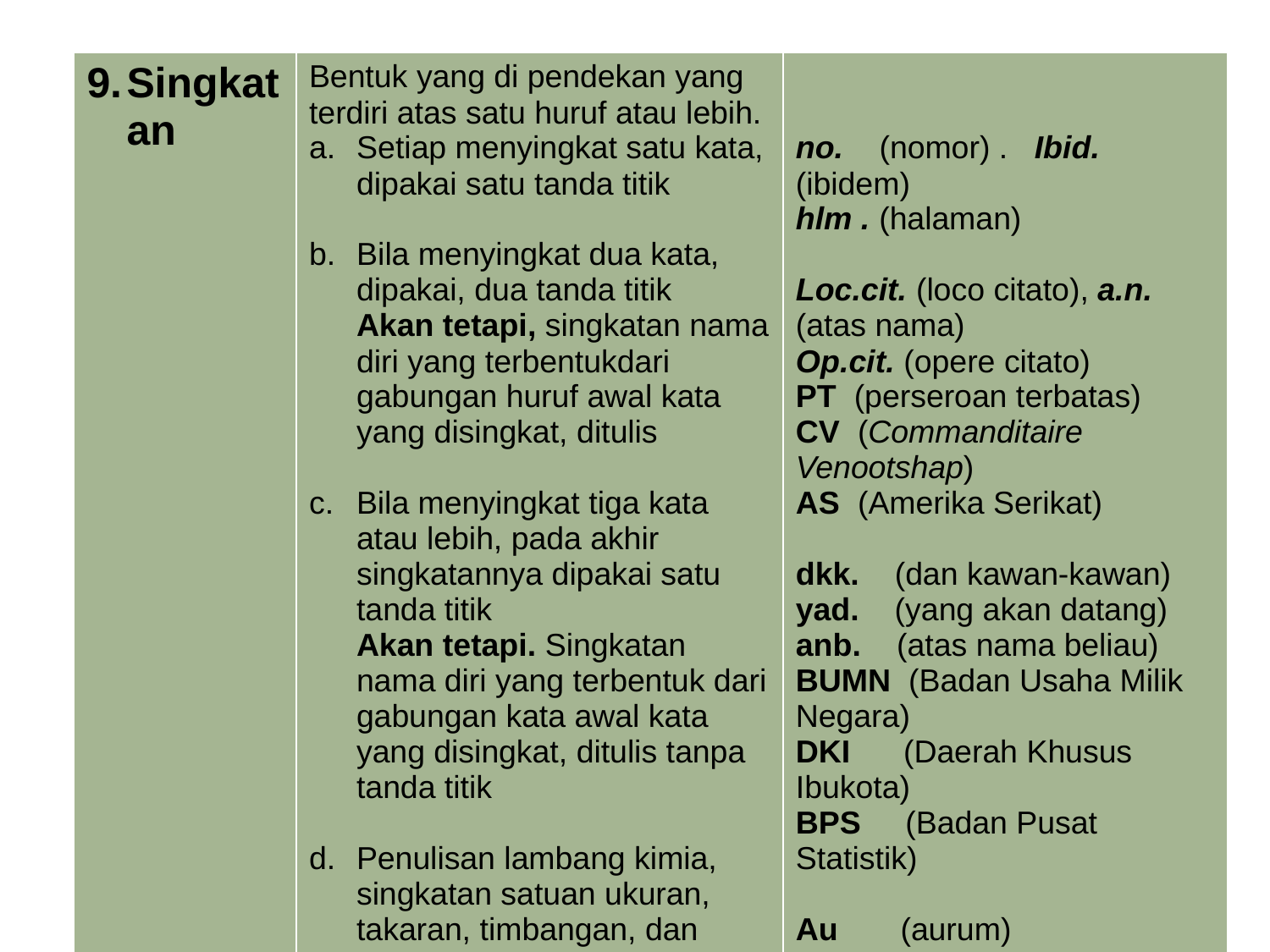

| Singkatan | Bentuk yang di pendekan yang terdiri atas satu huruf atau lebih. Setiap menyingkat satu kata, dipakai satu tanda titik Bila menyingkat dua kata, dipakai, dua tanda titik Akan tetapi, singkatan nama diri yang terbentukdari gabungan huruf awal kata yang disingkat, ditulis Bila menyingkat tiga kata atau lebih, pada akhir singkatannya dipakai satu tanda titik Akan tetapi. Singkatan nama diri yang terbentuk dari gabungan kata awal kata yang disingkat, ditulis tanpa tanda titik Penulisan lambang kimia, singkatan satuan ukuran, takaran, timbangan, dan mata uang tidak diikuti titik. | no. (nomor) . Ibid. (ibidem) hlm . (halaman) Loc.cit. (loco citato), a.n. (atas nama) Op.cit. (opere citato) PT (perseroan terbatas) CV (Commanditaire Venootshap) AS (Amerika Serikat) dkk. (dan kawan-kawan) yad. (yang akan datang) anb. (atas nama beliau) BUMN (Badan Usaha Milik Negara) DKI (Daerah Khusus Ibukota) BPS (Badan Pusat Statistik) Au (aurum) TNT (trinitrotoleun) cm (sentimeter) KVA (kilovolt-ampere) |
| --- | --- | --- |